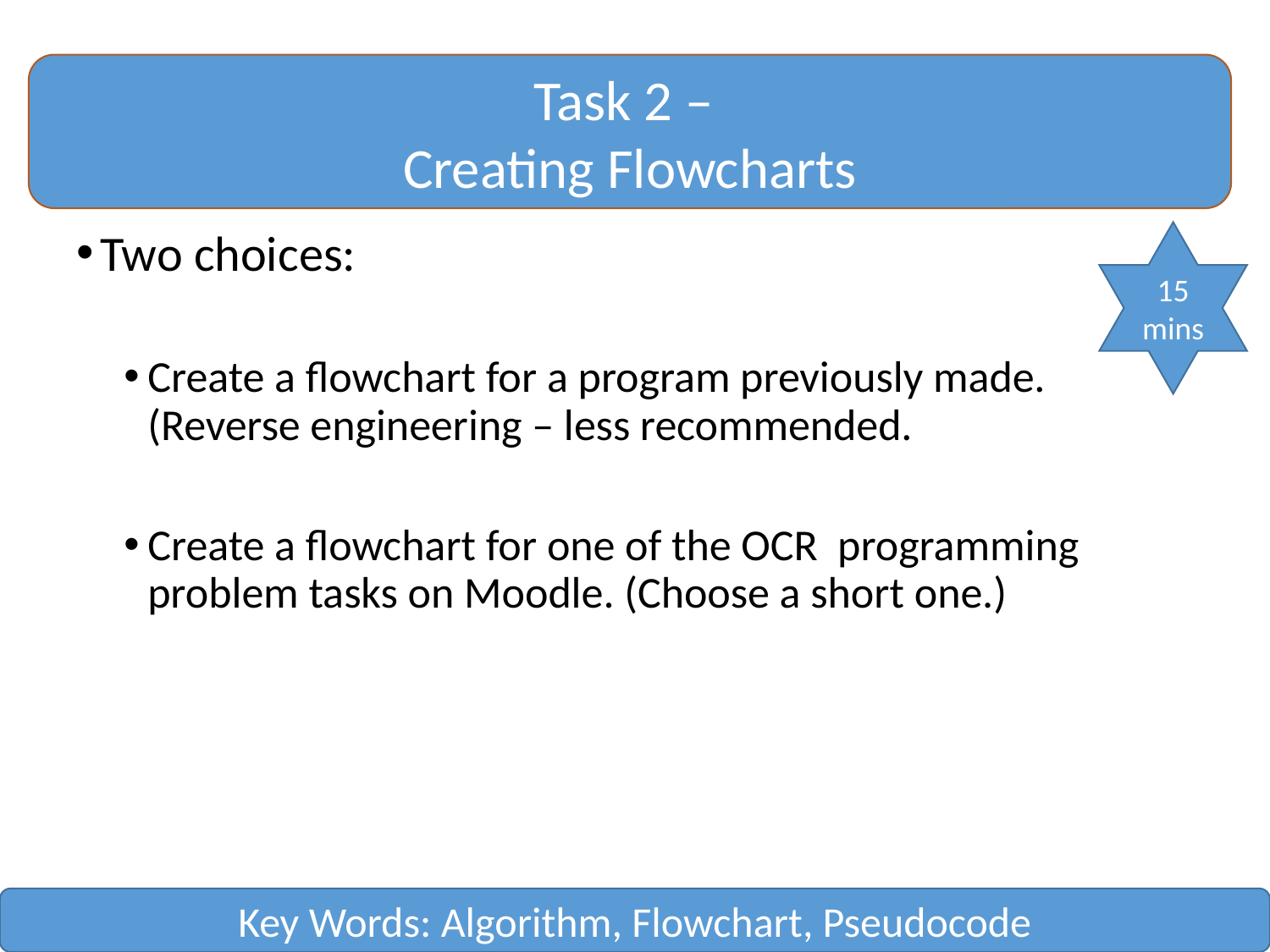

Task 2 –
Creating Flowcharts
Two choices:

Create a flowchart for a program previously made. (Reverse engineering – less recommended.

Create a flowchart for one of the OCR  programming problem tasks on Moodle. (Choose a short one.)
15 mins
Key Words: Algorithm, Flowchart, Pseudocode